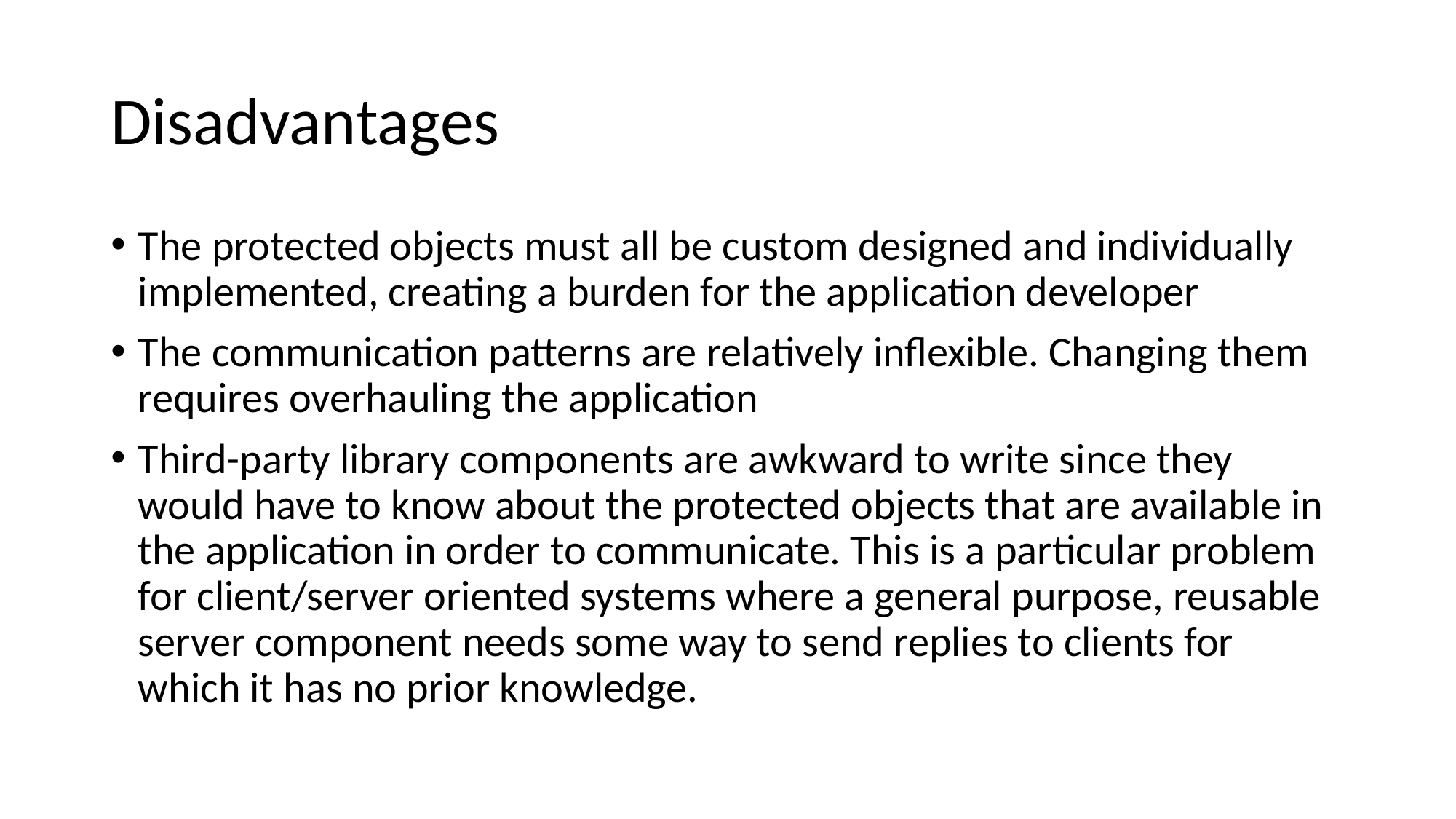

# Disadvantages
The protected objects must all be custom designed and individually implemented, creating a burden for the application developer
The communication patterns are relatively inflexible. Changing them requires overhauling the application
Third-party library components are awkward to write since they would have to know about the protected objects that are available in the application in order to communicate. This is a particular problem for client/server oriented systems where a general purpose, reusable server component needs some way to send replies to clients for which it has no prior knowledge.